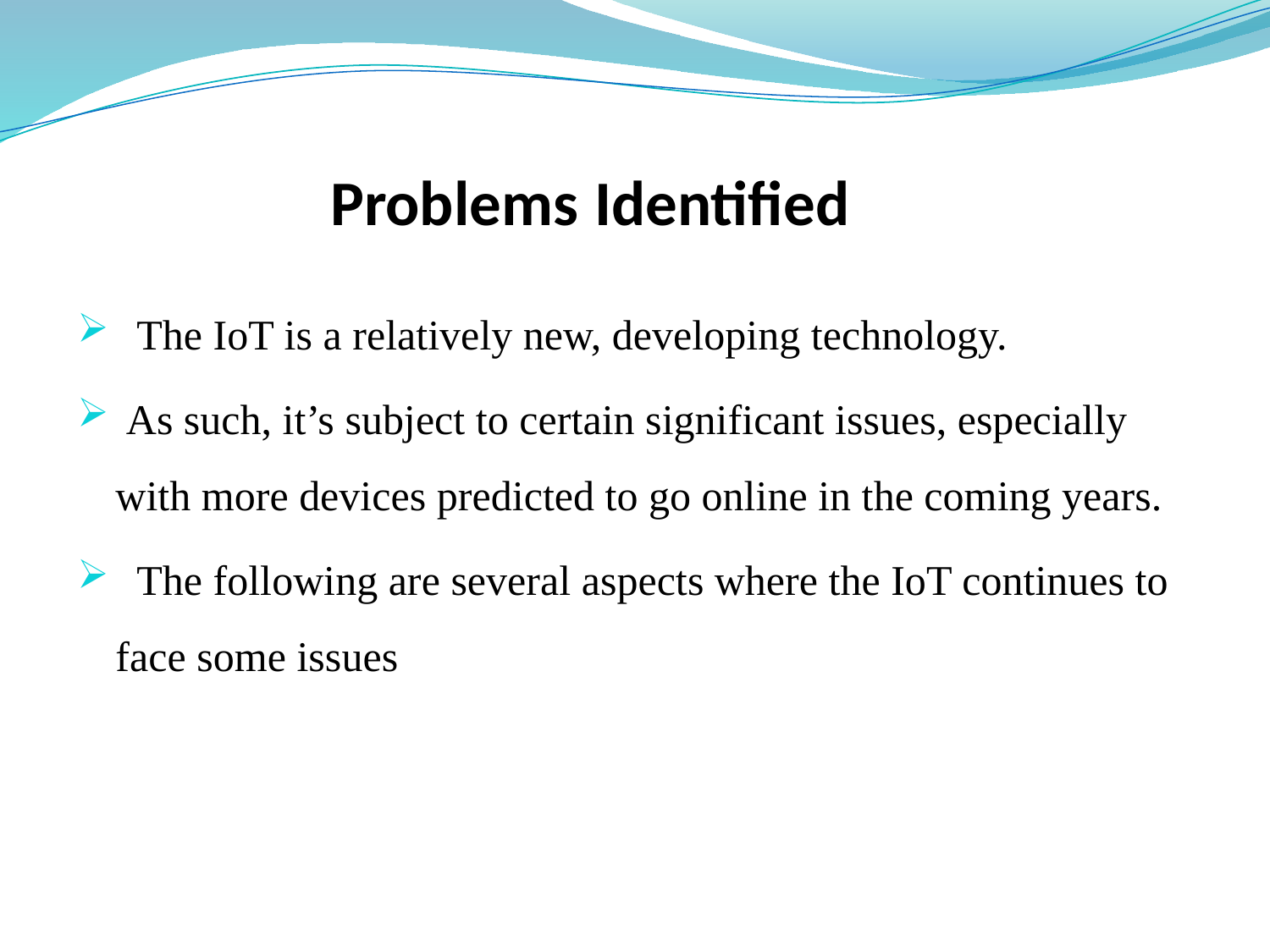

# Problems Identified
  The IoT is a relatively new, developing technology.
 As such, it’s subject to certain significant issues, especially    with more devices predicted to go online in the coming years.
  The following are several aspects where the IoT continues to face some issues